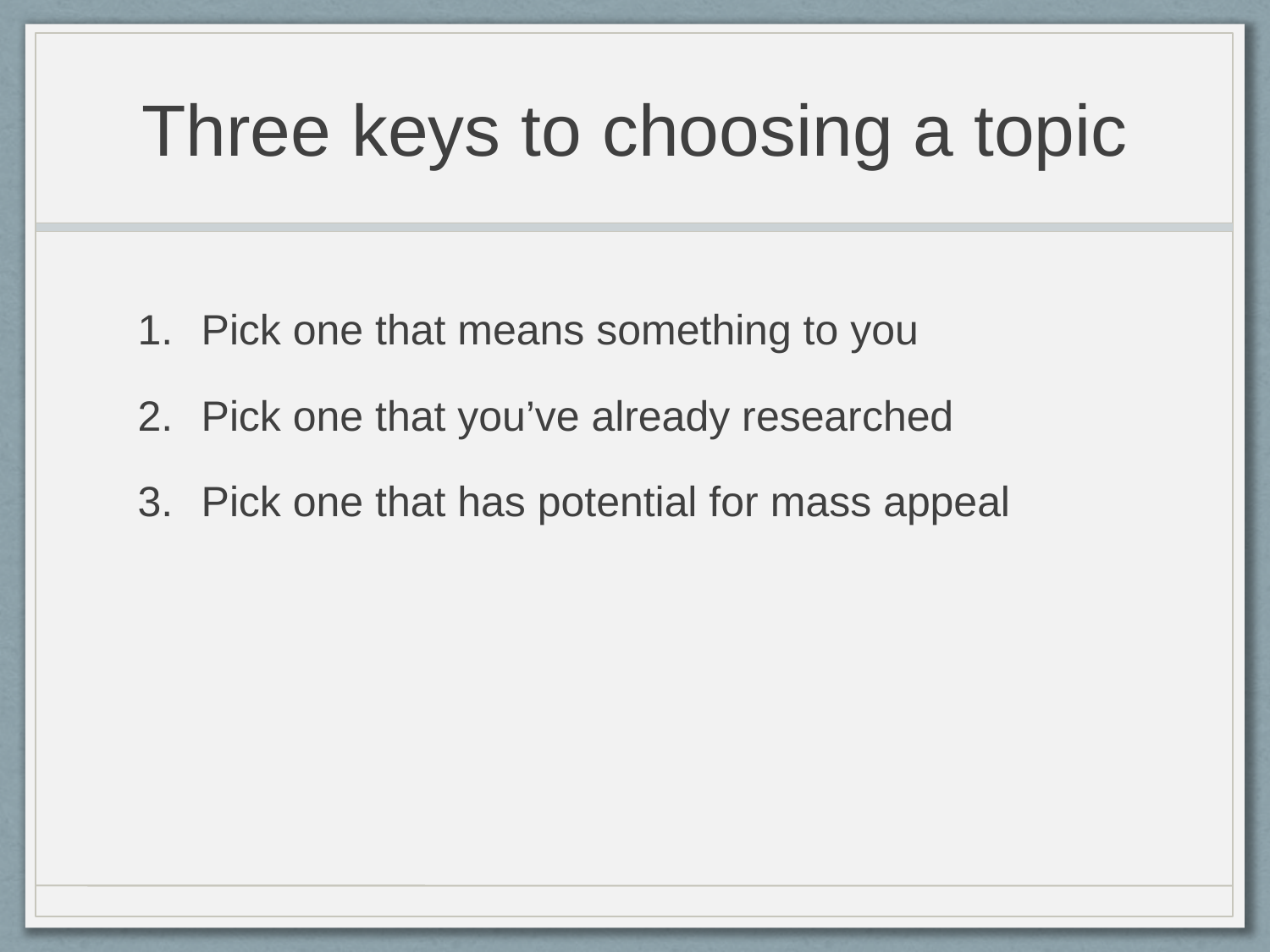

# Three keys to choosing a topic
Pick one that means something to you
Pick one that you’ve already researched
Pick one that has potential for mass appeal